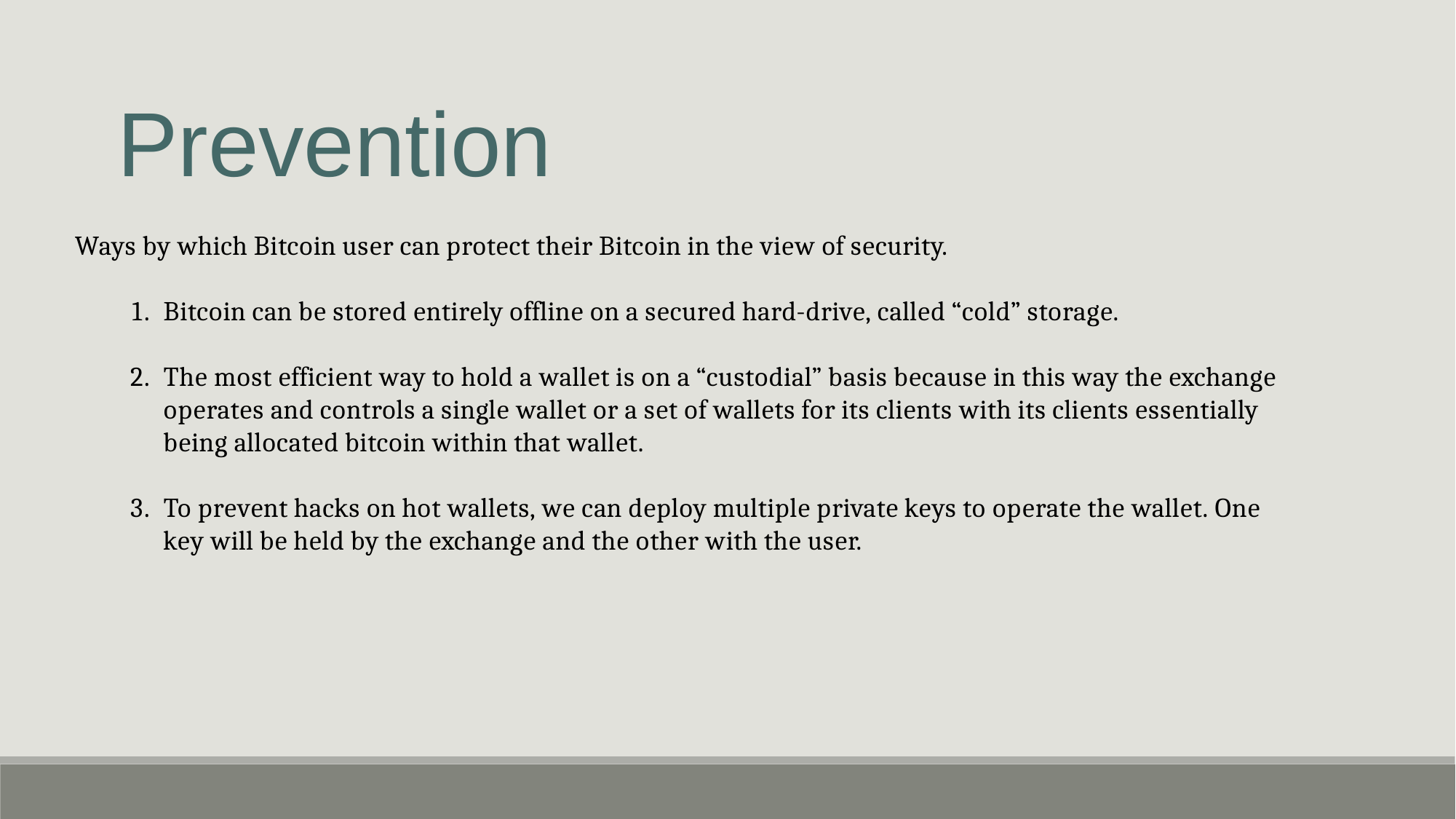

Prevention
Ways by which Bitcoin user can protect their Bitcoin in the view of security.

Bitcoin can be stored entirely offline on a secured hard-drive, called “cold” storage.

The most efficient way to hold a wallet is on a “custodial” basis because in this way the exchange operates and controls a single wallet or a set of wallets for its clients with its clients essentially being allocated bitcoin within that wallet.

To prevent hacks on hot wallets, we can deploy multiple private keys to operate the wallet. One key will be held by the exchange and the other with the user.